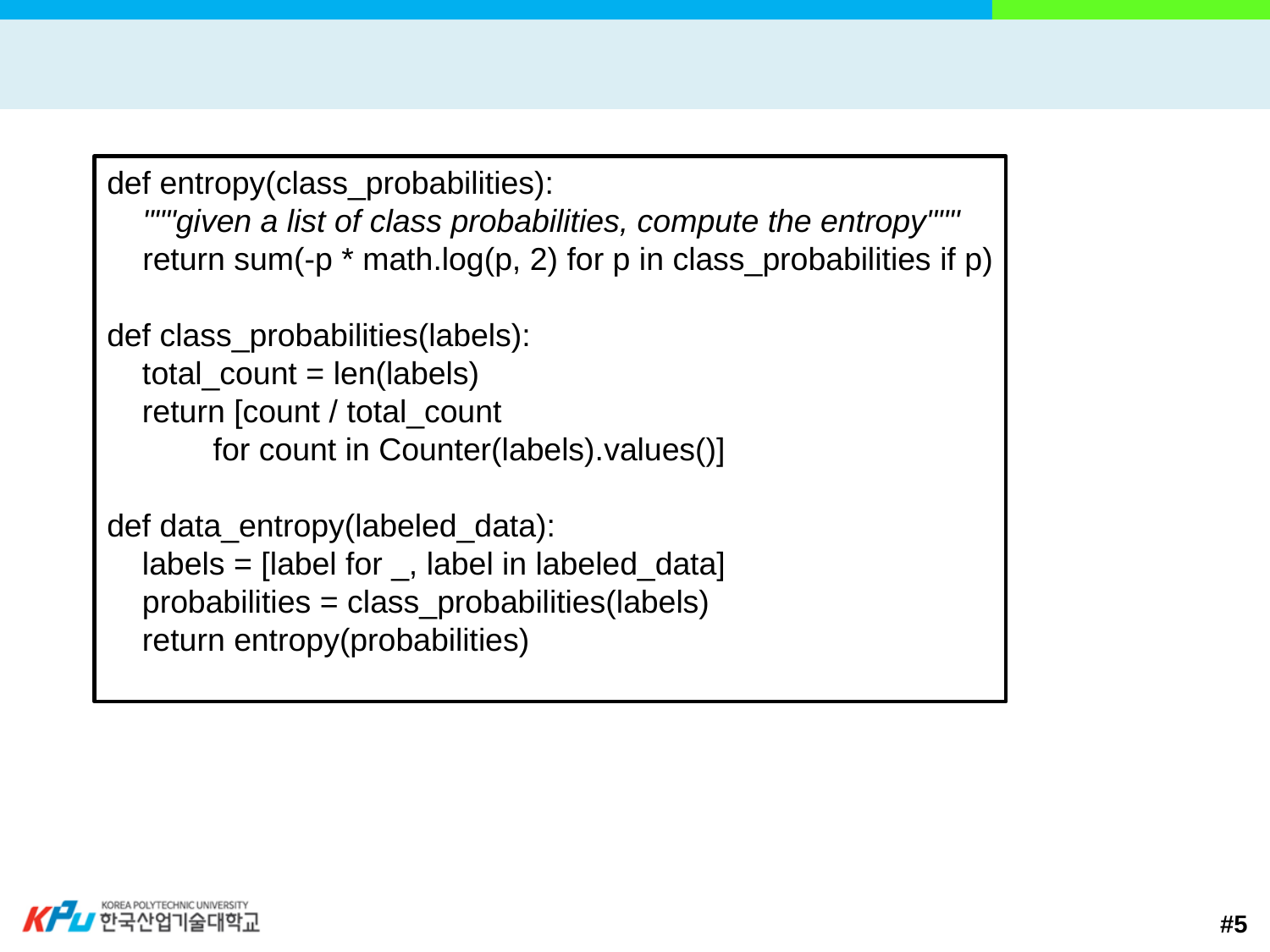

#
def entropy(class_probabilities):
    """given a list of class probabilities, compute the entropy"""
    return sum(-p * math.log(p, 2) for p in class_probabilities if p)

def class_probabilities(labels):
    total_count = len(labels)
    return [count / total_count
            for count in Counter(labels).values()]
def data_entropy(labeled_data):
    labels = [label for _, label in labeled_data]
    probabilities = class_probabilities(labels)
    return entropy(probabilities)